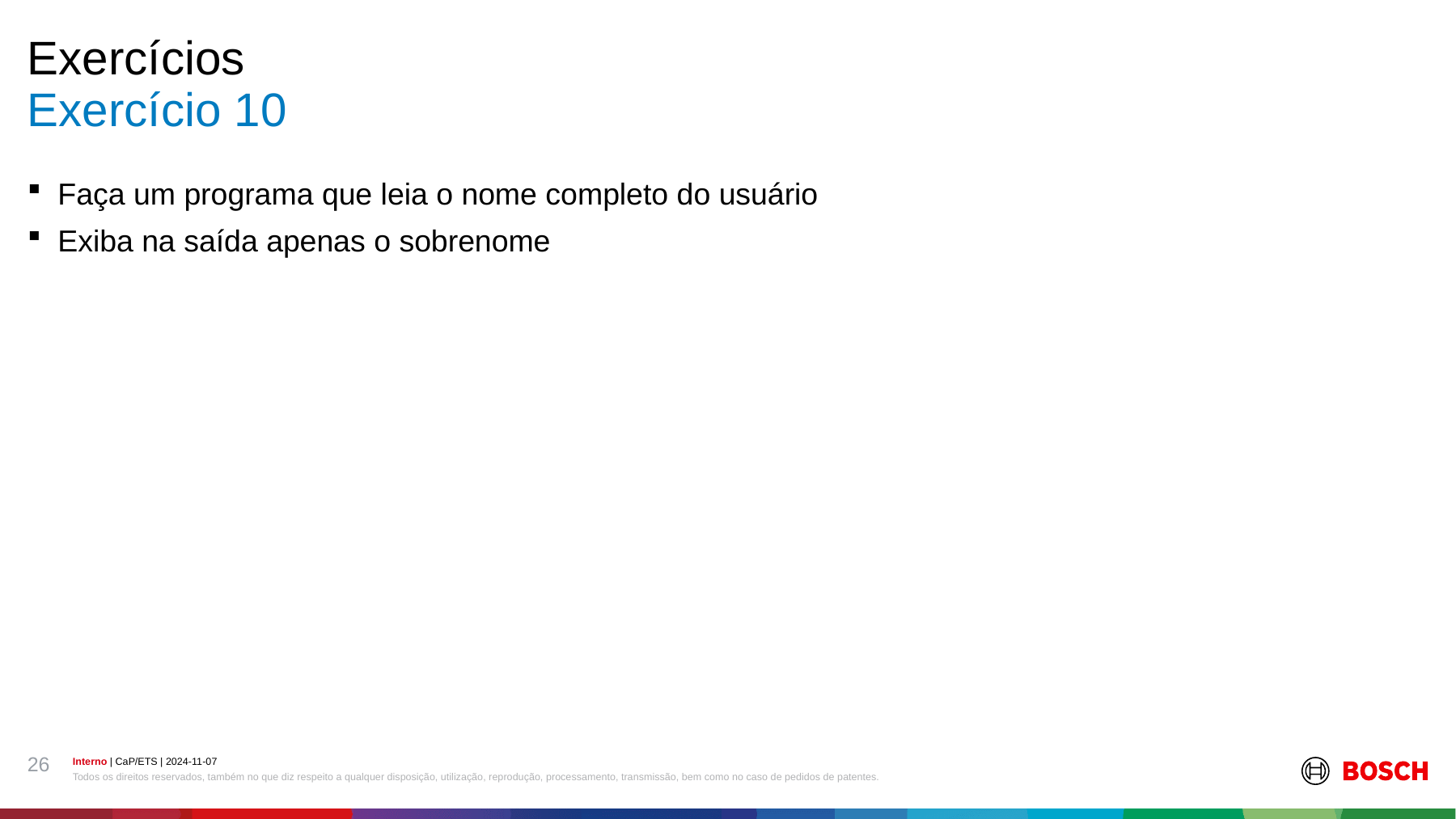

Exercícios
# Exercício 10
Faça um programa que leia o nome completo do usuário
Exiba na saída apenas o sobrenome
26